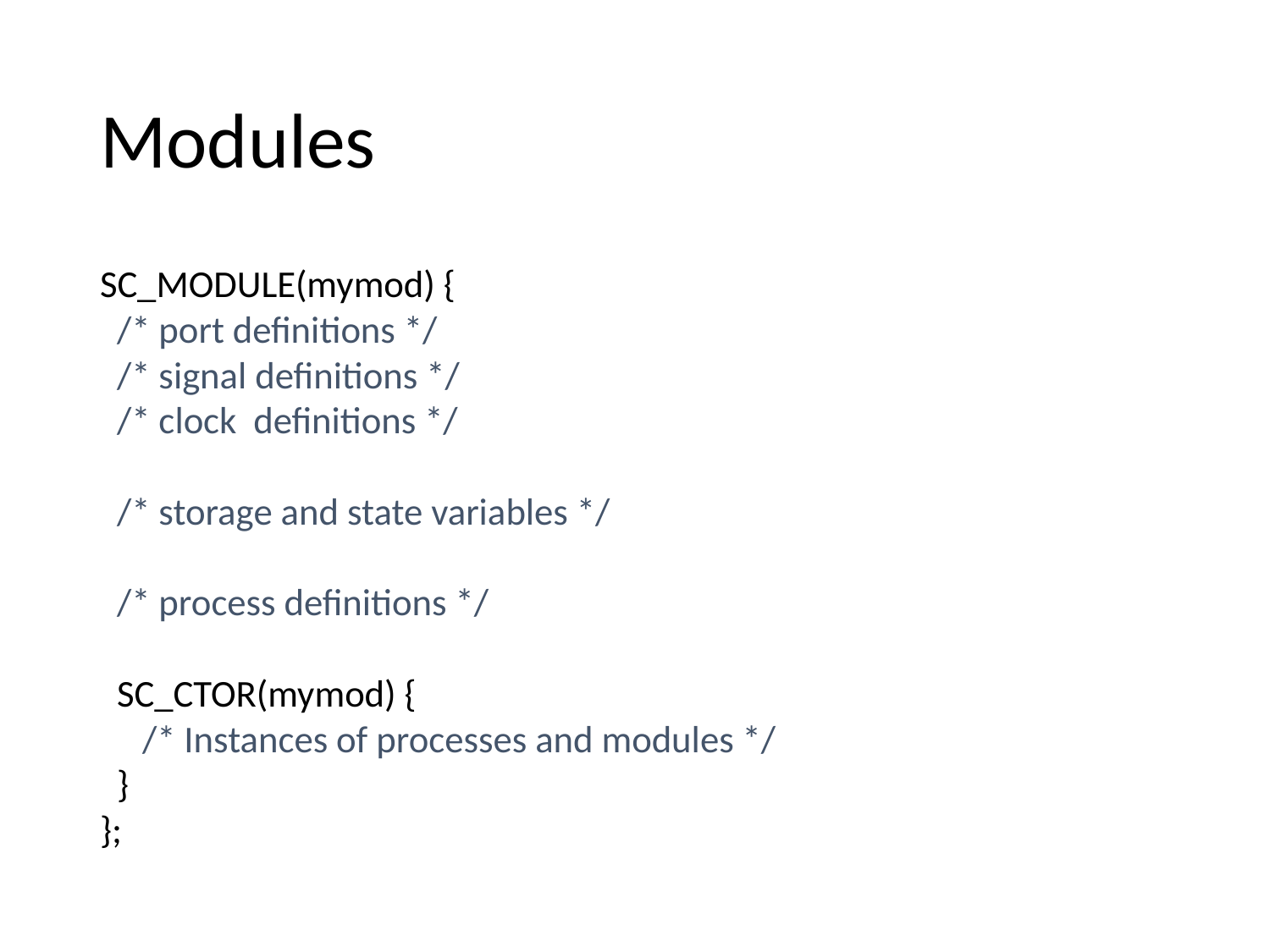

# Modules
SC_MODULE(mymod) {
  /* port definitions */
  /* signal definitions */
  /* clock  definitions */

  /* storage and state variables */

  /* process definitions */

  SC_CTOR(mymod) {
     /* Instances of processes and modules */
  }
};